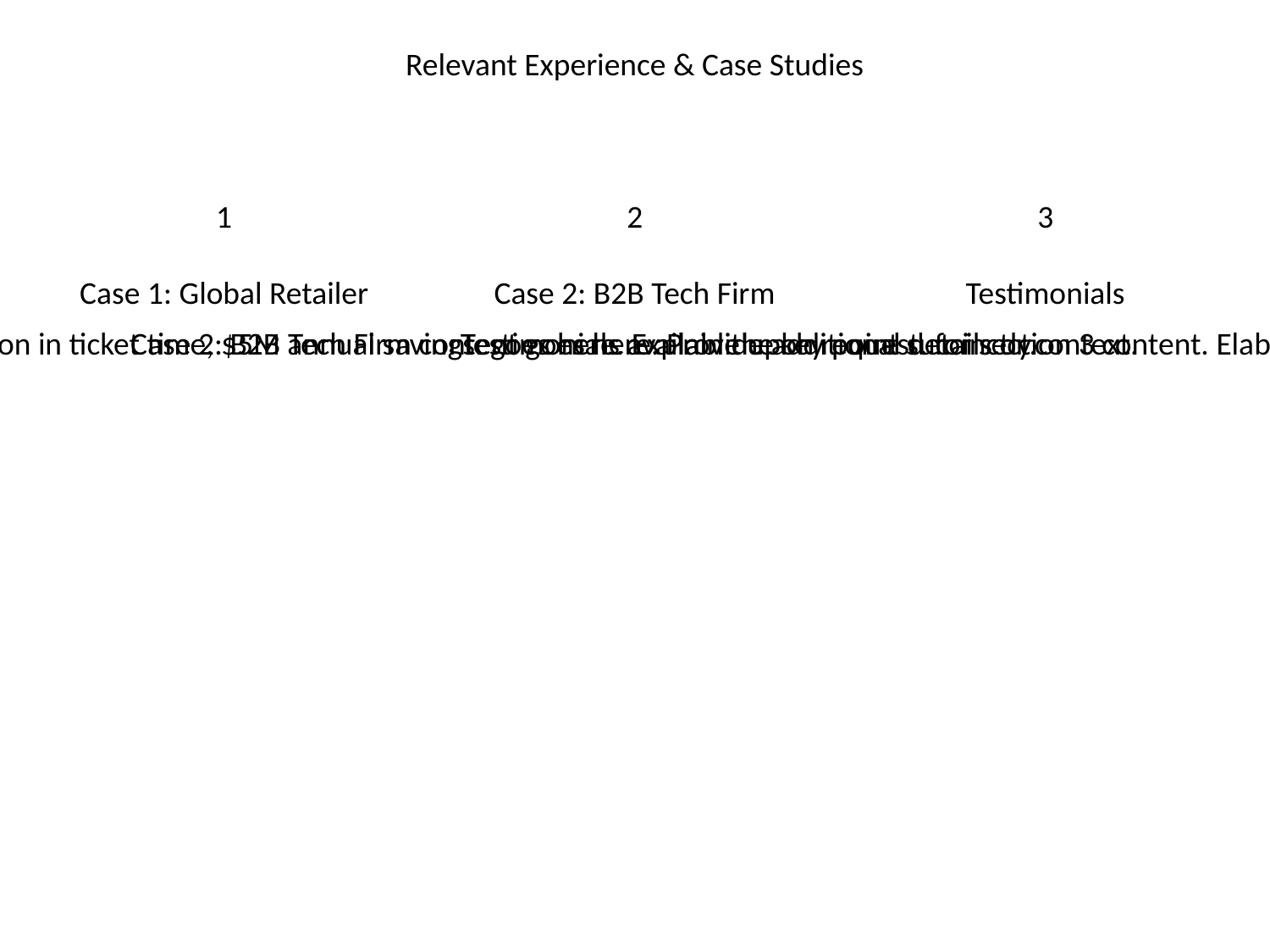

Relevant Experience & Case Studies

1

2

3
Case 1: Global Retailer
Case 2: B2B Tech Firm
Testimonials
#
AI customer support automation, 40% reduction in ticket time, $5M annual savings. goes here. Explain the key point succinctly.
Case 2: B2B Tech Firm content goes here. Provide additional details or context.
Testimonials available upon request. for section 3 content. Elaborate on the subject matter.